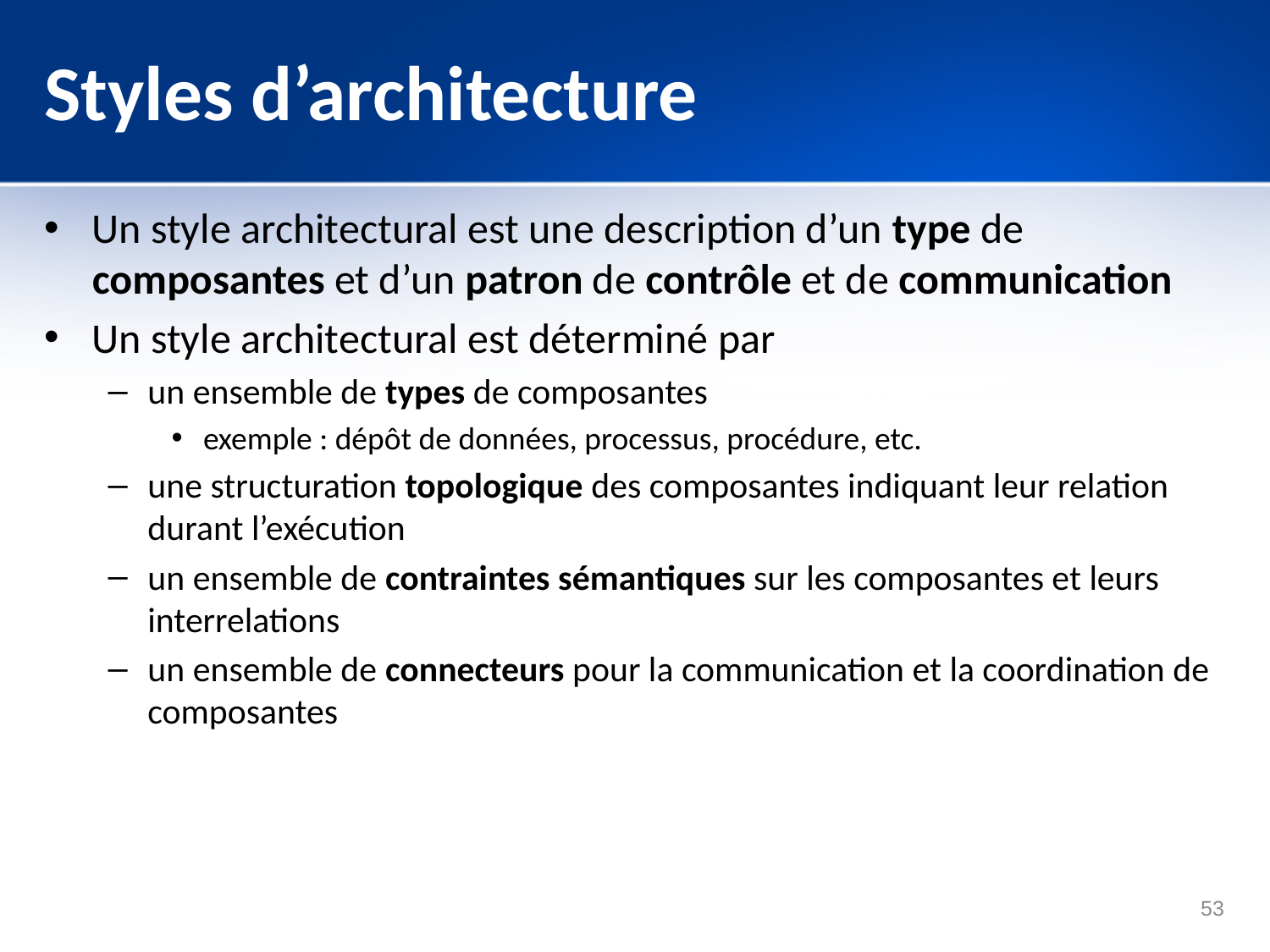

# Styles d’architecture
Un style architectural est une description d’un type de composantes et d’un patron de contrôle et de communication
Un style architectural est déterminé par
un ensemble de types de composantes
exemple : dépôt de données, processus, procédure, etc.
une structuration topologique des composantes indiquant leur relation durant l’exécution
un ensemble de contraintes sémantiques sur les composantes et leurs interrelations
un ensemble de connecteurs pour la communication et la coordination de composantes
53